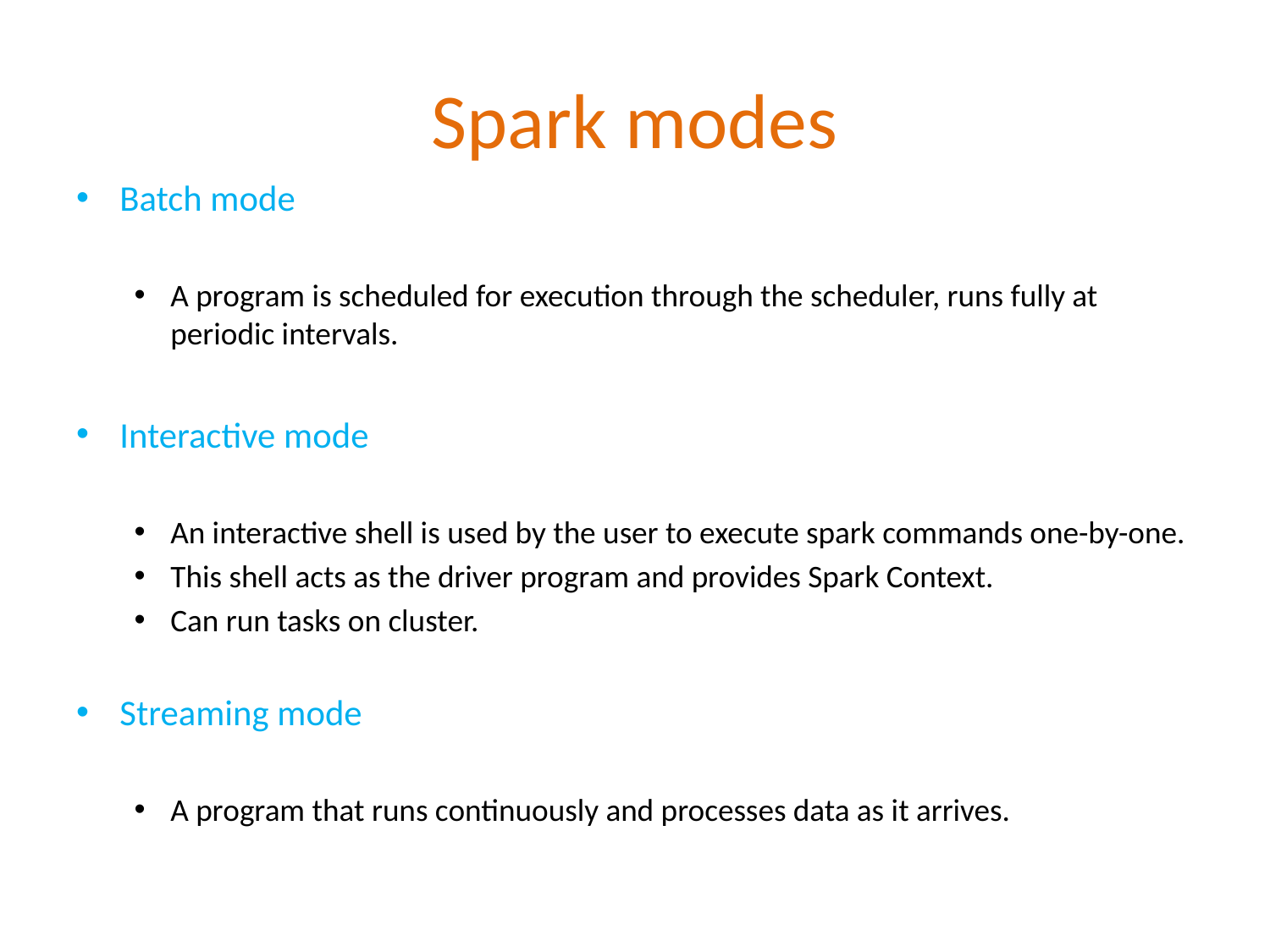

# Spark modes
Batch mode

A program is scheduled for execution through the scheduler, runs fully at periodic intervals.

Interactive mode

An interactive shell is used by the user to execute spark commands one-by-one.
This shell acts as the driver program and provides Spark Context.
Can run tasks on cluster.

Streaming mode

A program that runs continuously and processes data as it arrives.